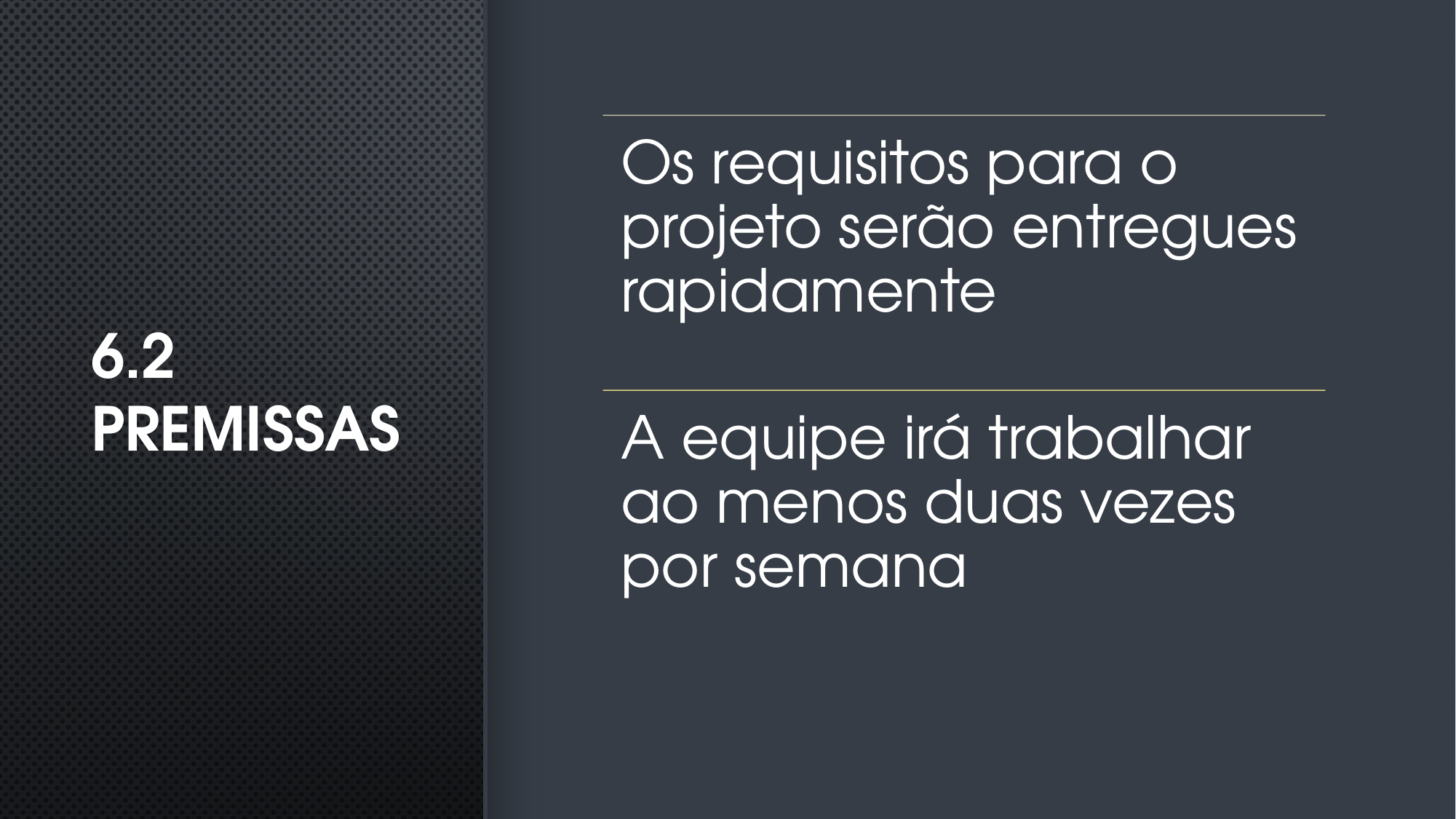

Os requisitos para o projeto serão entregues rapidamente
A equipe irá trabalhar ao menos duas vezes por semana
# 6.2 PREMISSAS